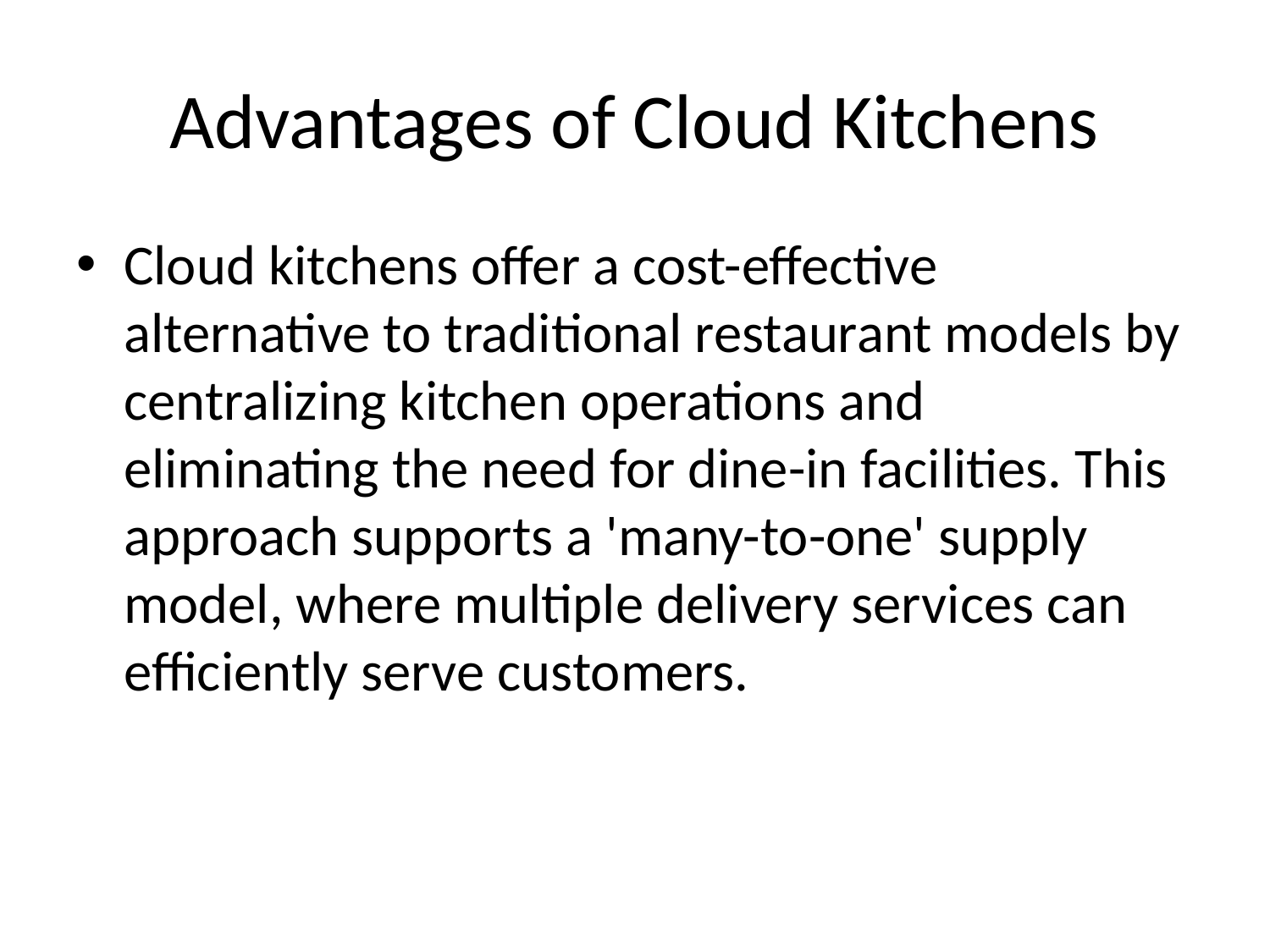

# Advantages of Cloud Kitchens
Cloud kitchens offer a cost-effective alternative to traditional restaurant models by centralizing kitchen operations and eliminating the need for dine-in facilities. This approach supports a 'many-to-one' supply model, where multiple delivery services can efficiently serve customers.